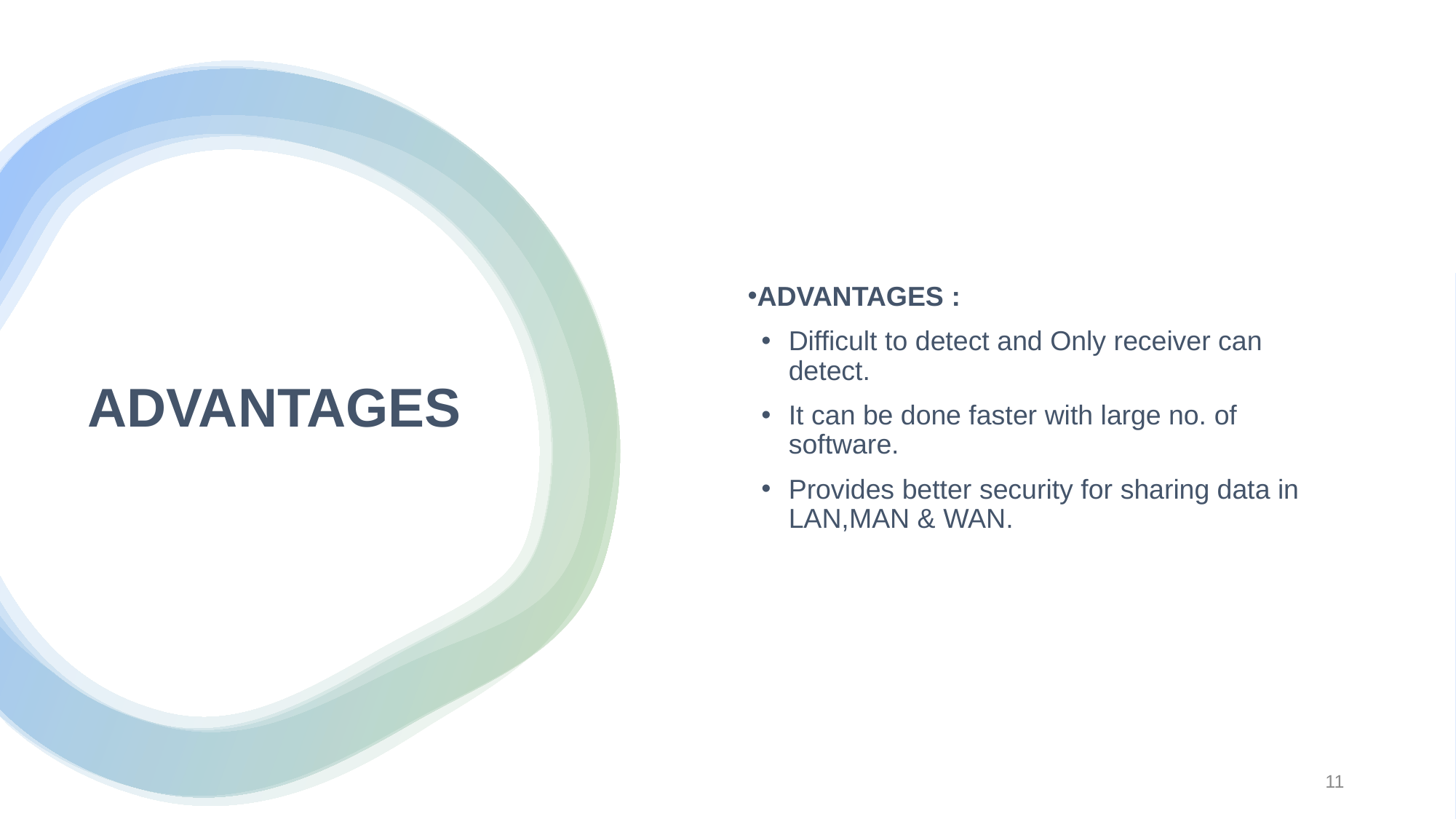

ADVANTAGES :
Difficult to detect and Only receiver can detect.
It can be done faster with large no. of software.
Provides better security for sharing data in LAN,MAN & WAN.
# ADVANTAGES
11